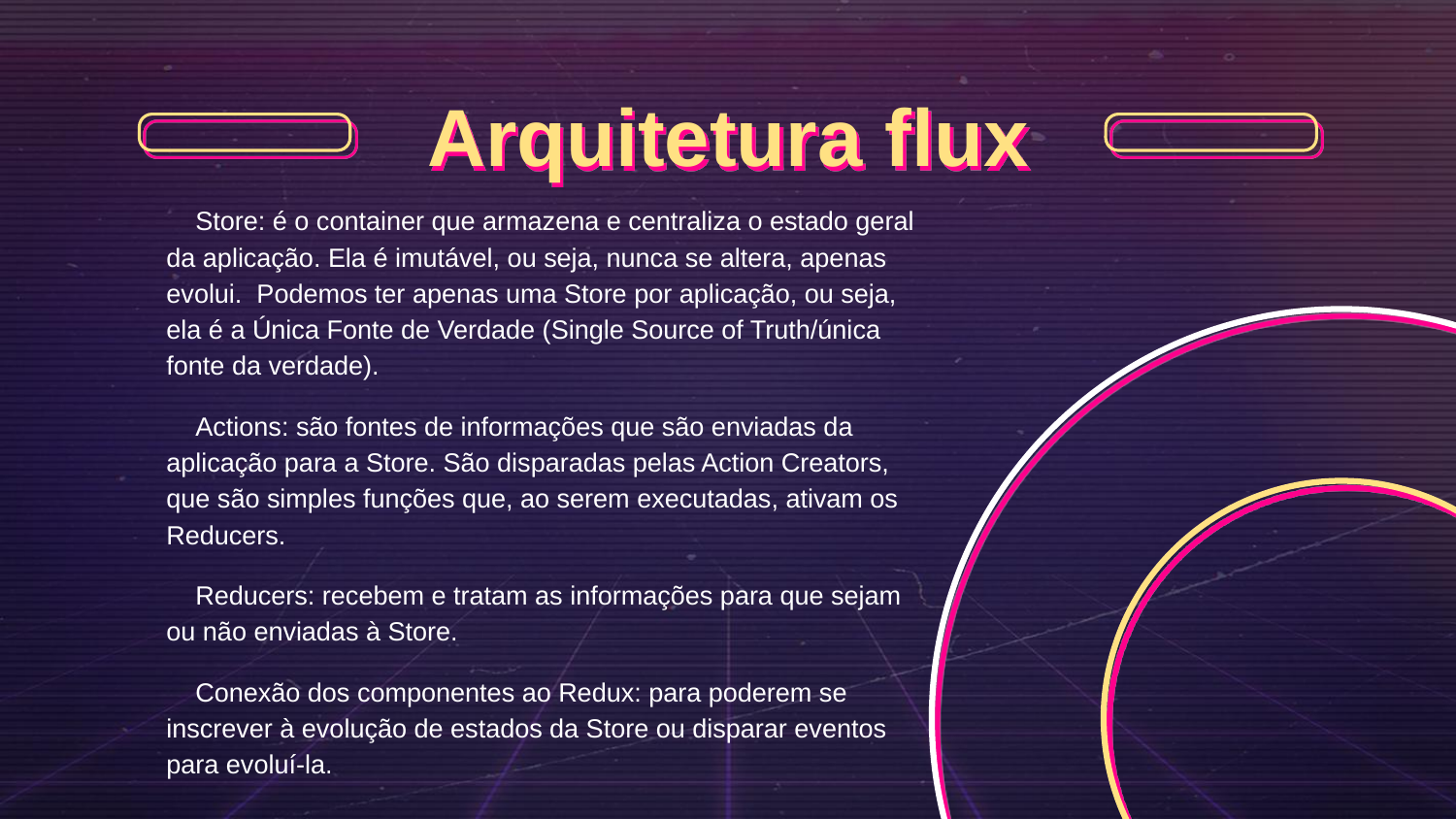

# Arquitetura flux
    Store: é o container que armazena e centraliza o estado geral da aplicação. Ela é imutável, ou seja, nunca se altera, apenas evolui.  Podemos ter apenas uma Store por aplicação, ou seja, ela é a Única Fonte de Verdade (Single Source of Truth/única fonte da verdade).
    Actions: são fontes de informações que são enviadas da aplicação para a Store. São disparadas pelas Action Creators, que são simples funções que, ao serem executadas, ativam os Reducers.
    Reducers: recebem e tratam as informações para que sejam ou não enviadas à Store.
    Conexão dos componentes ao Redux: para poderem se inscrever à evolução de estados da Store ou disparar eventos para evoluí-la.